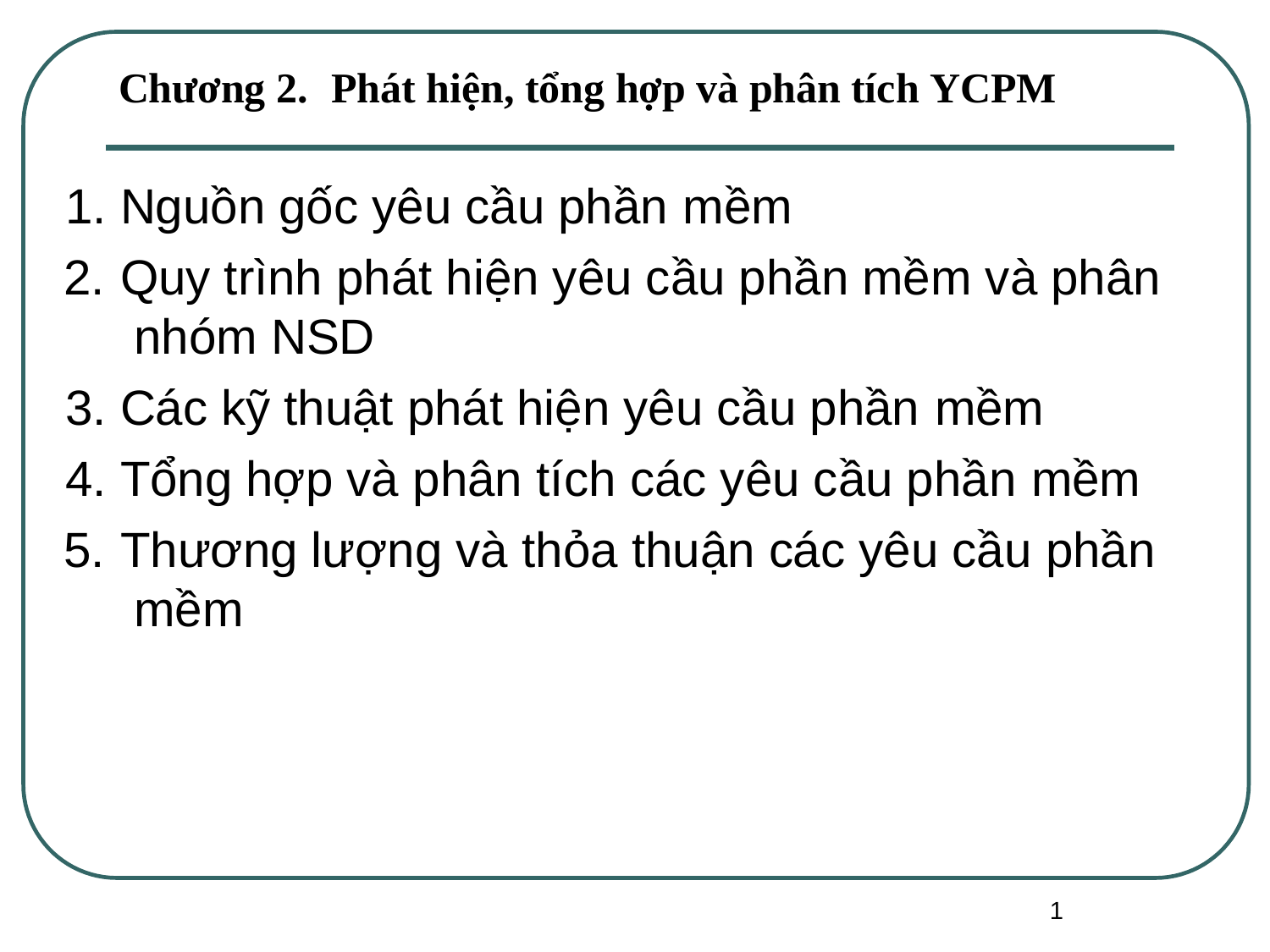

# Chương 2.	Phát hiện, tổng hợp và phân tích YCPM
Nguồn gốc yêu cầu phần mềm
Quy trình phát hiện yêu cầu phần mềm và phân  nhóm NSD
Các kỹ thuật phát hiện yêu cầu phần mềm
Tổng hợp và phân tích các yêu cầu phần mềm
Thương lượng và thỏa thuận các yêu cầu phần  mềm
1